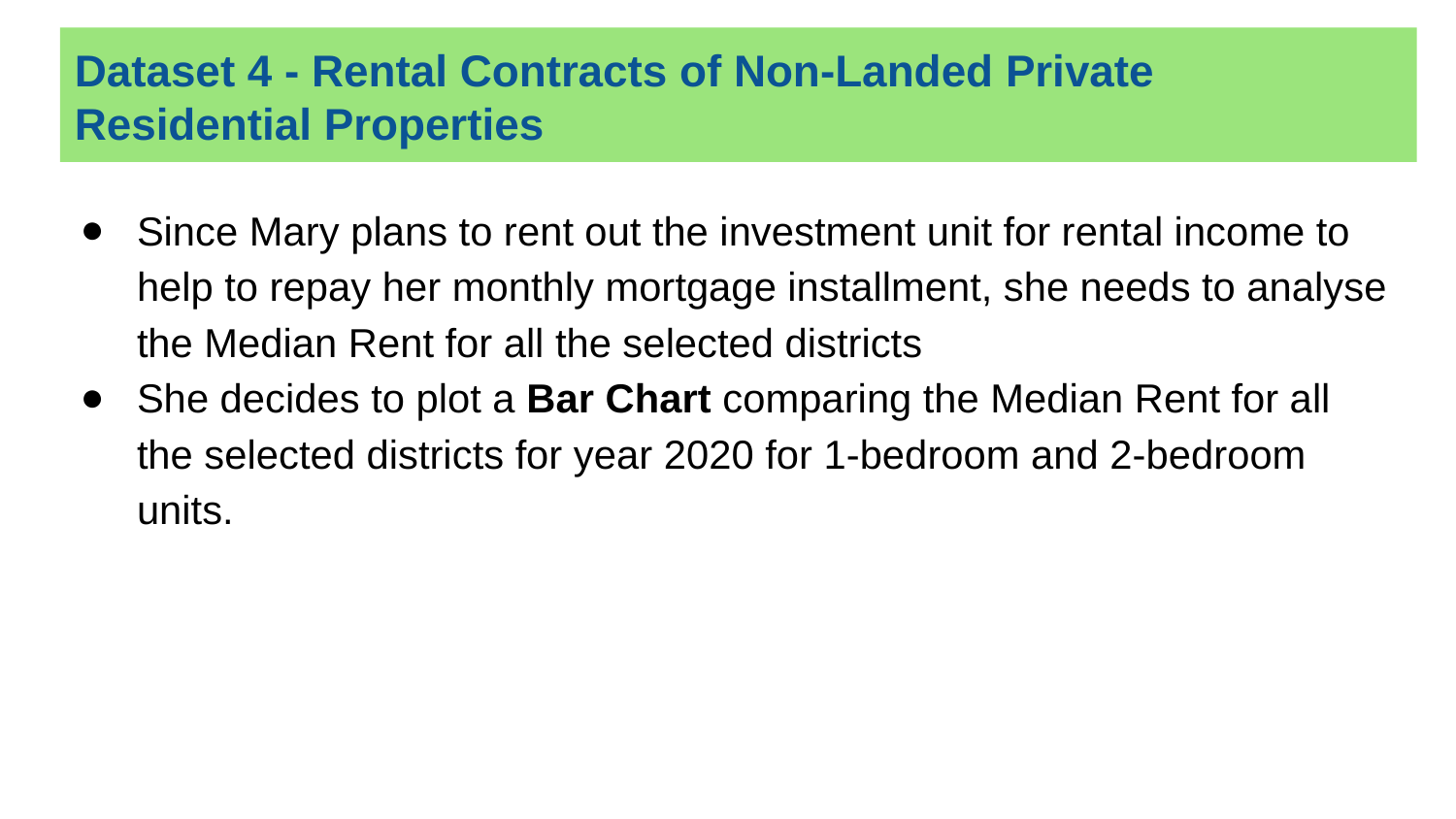

# Dataset 4 - Rental Contracts of Non-Landed Private Residential Properties
Since Mary plans to rent out the investment unit for rental income to help to repay her monthly mortgage installment, she needs to analyse the Median Rent for all the selected districts
She decides to plot a Bar Chart comparing the Median Rent for all the selected districts for year 2020 for 1-bedroom and 2-bedroom units.